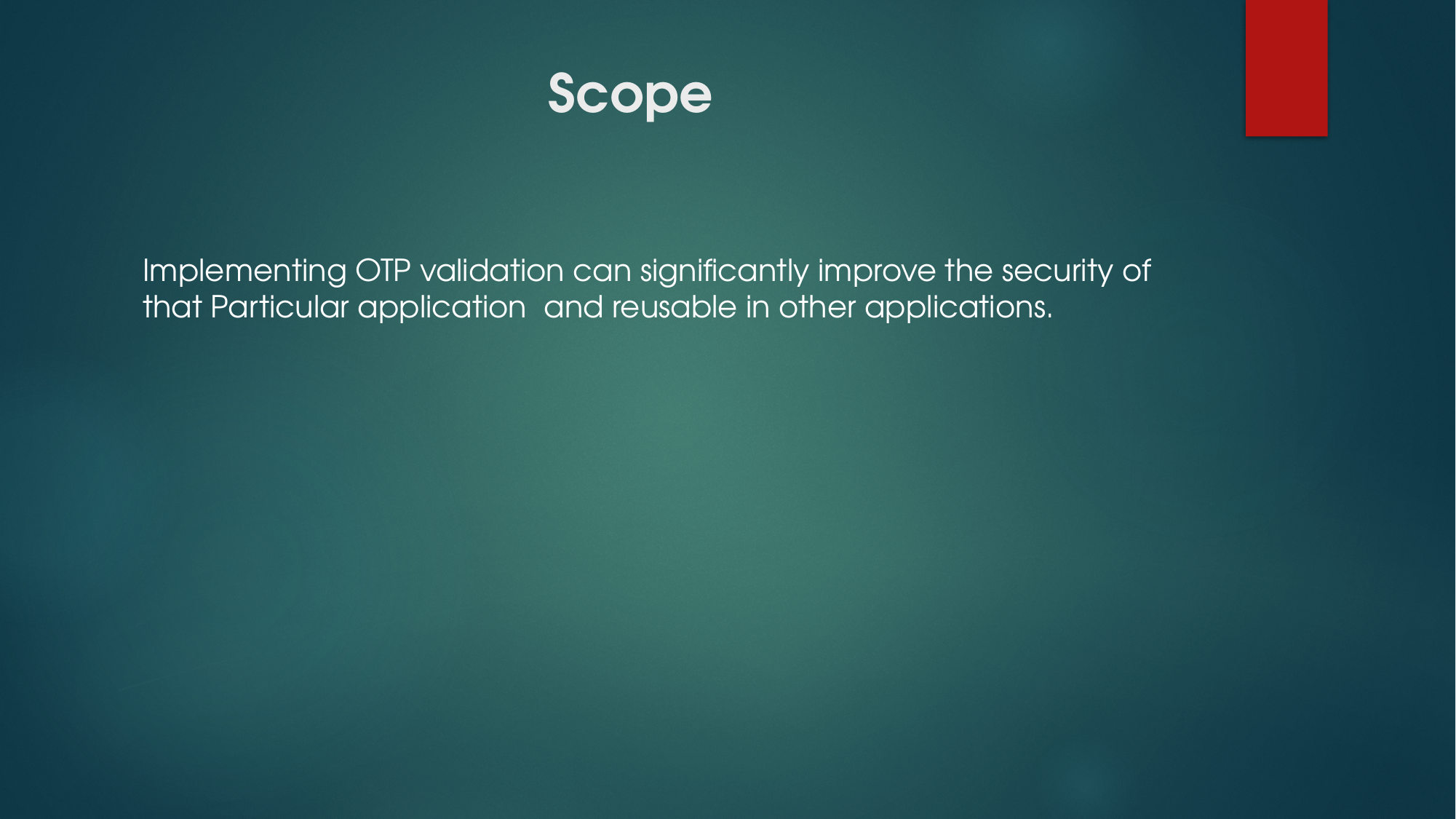

# Scope
Implementing OTP validation can significantly improve the security of that Particular application  and reusable in other applications.